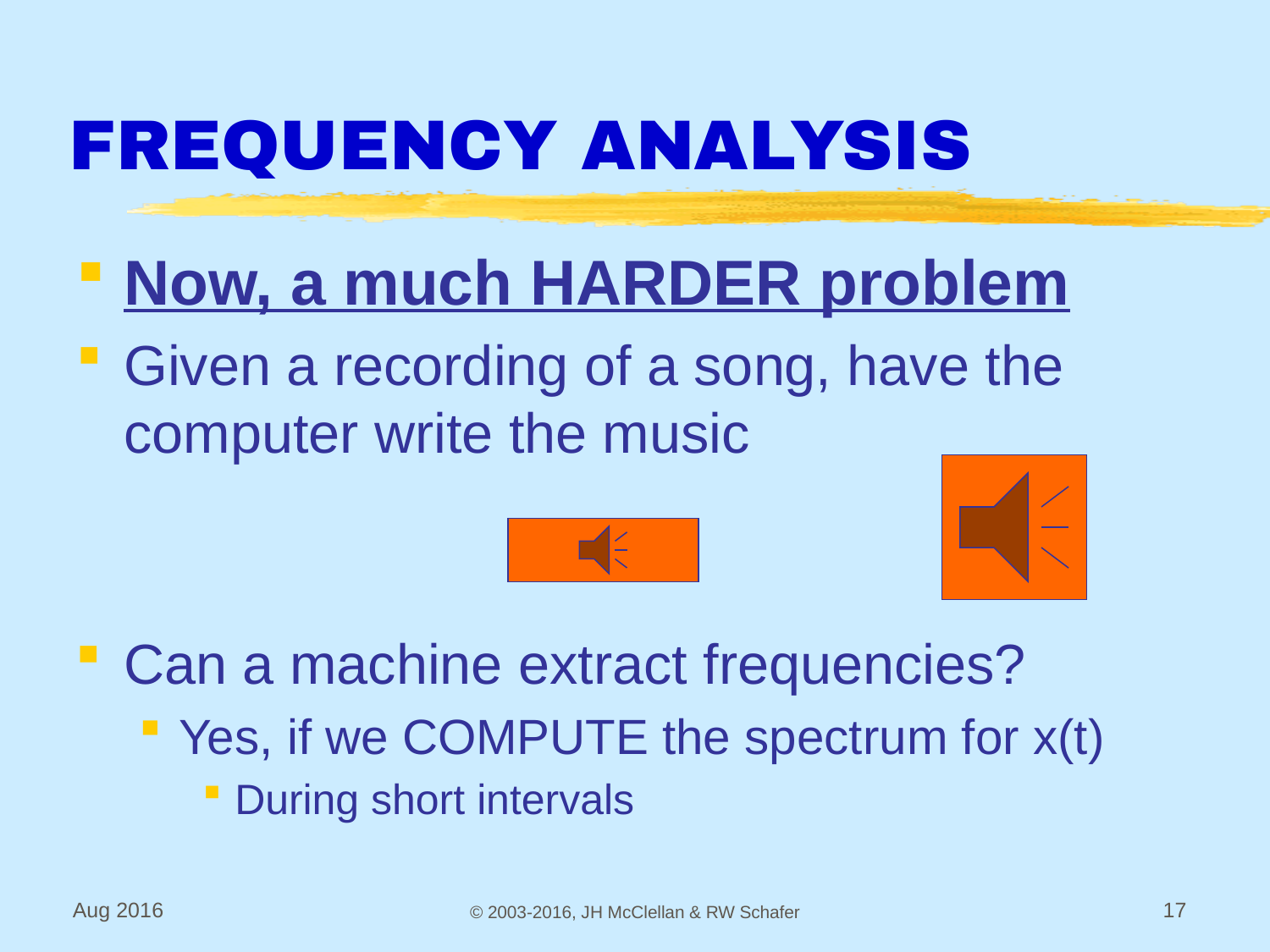

# FREQUENCY ANALYSIS
Now, a much HARDER problem
Given a recording of a song, have the computer write the music

Can a machine extract frequencies?
Yes, if we COMPUTE the spectrum for x(t)
During short intervals
Aug 2016
© 2003-2016, JH McClellan & RW Schafer
17